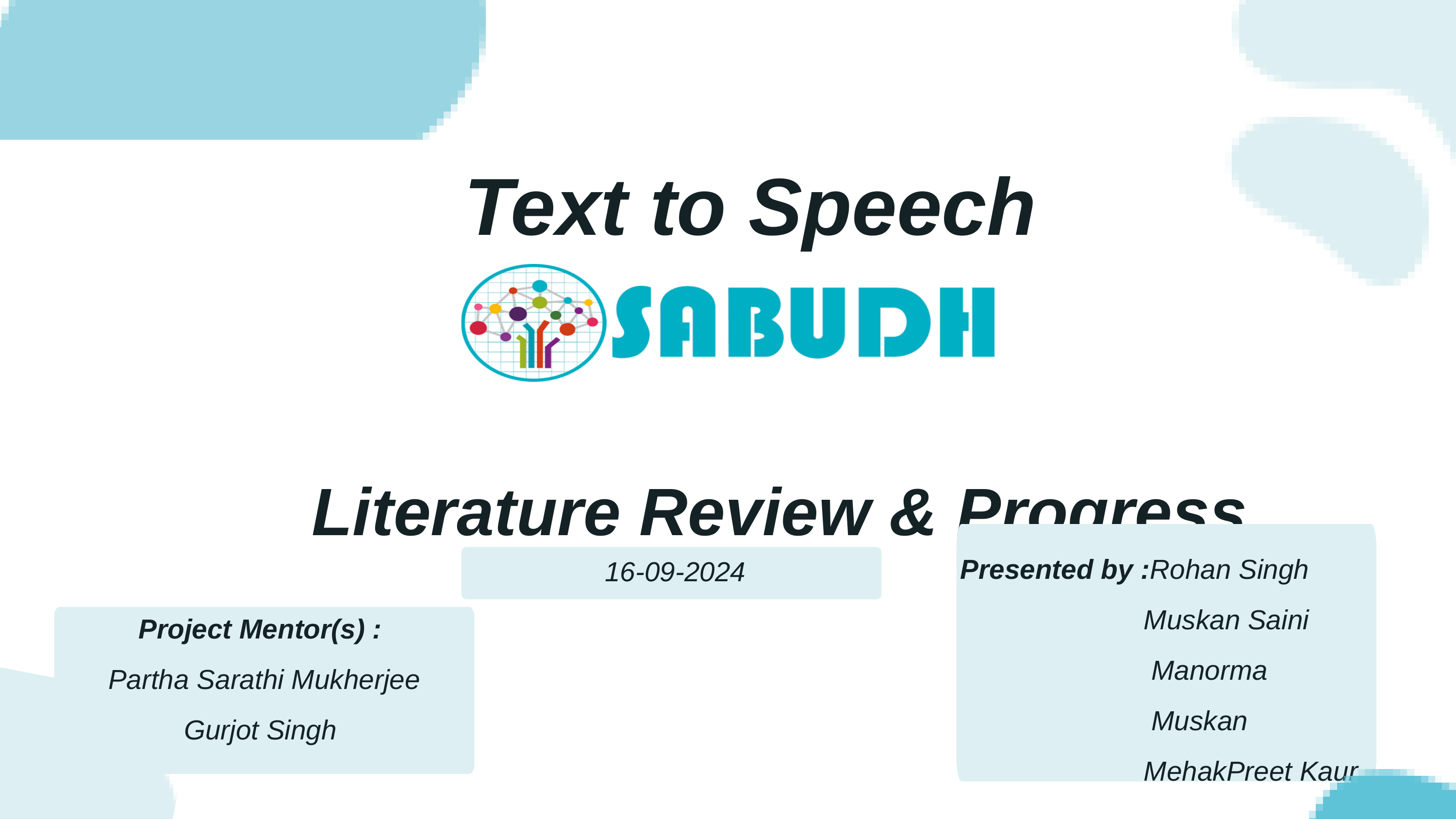

Text to Speech

      Literature Review & Progress

Presented by :Rohan Singh
                        Muskan Saini
                         Manorma
                         Muskan
                        MehakPreet Kaur

 16-09-2024

Project Mentor(s) :
Partha Sarathi Mukherjee
Gurjot Singh